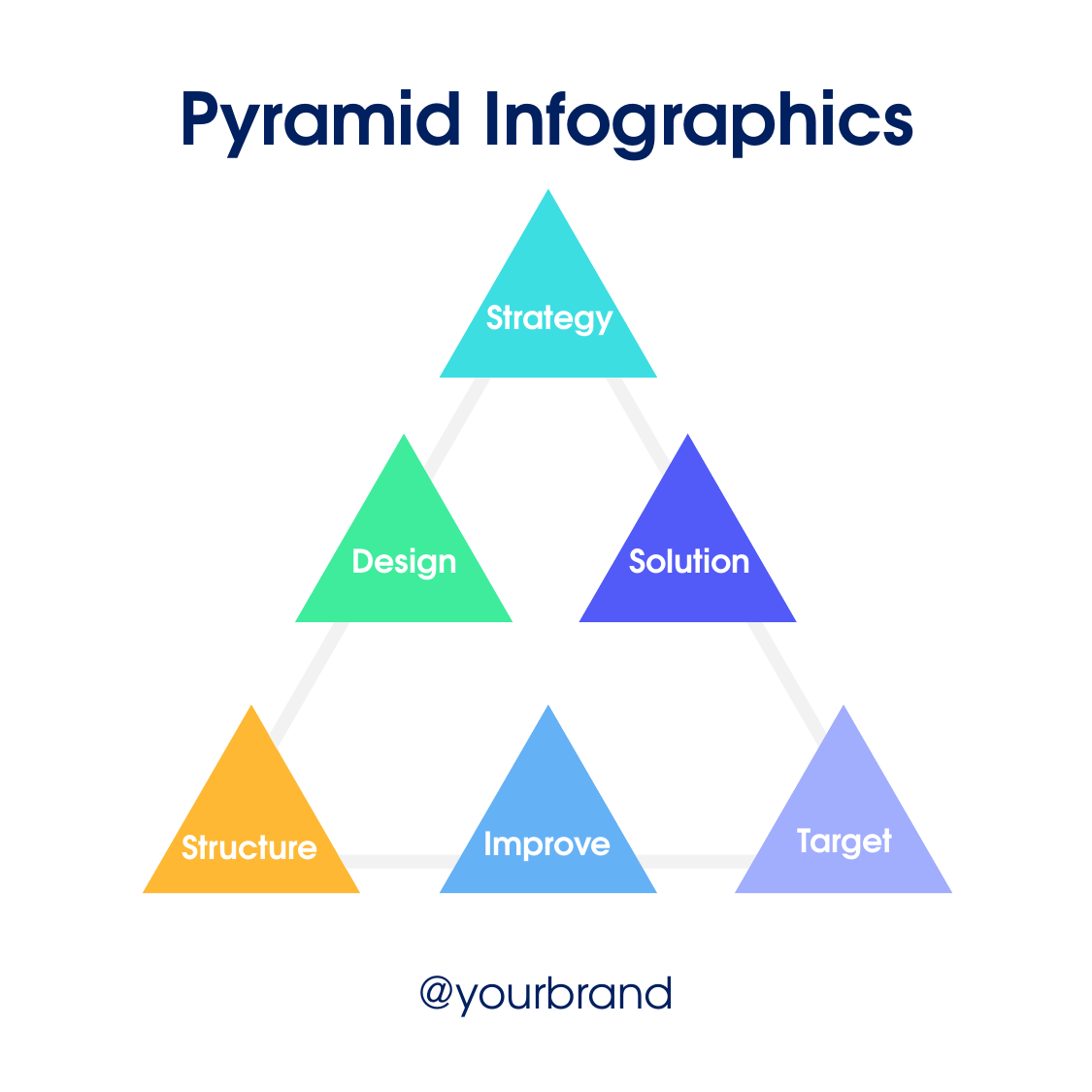

Pyramid Infographics

Strategy

Design
Solution

Target
Improve
Structure

@yourbrand